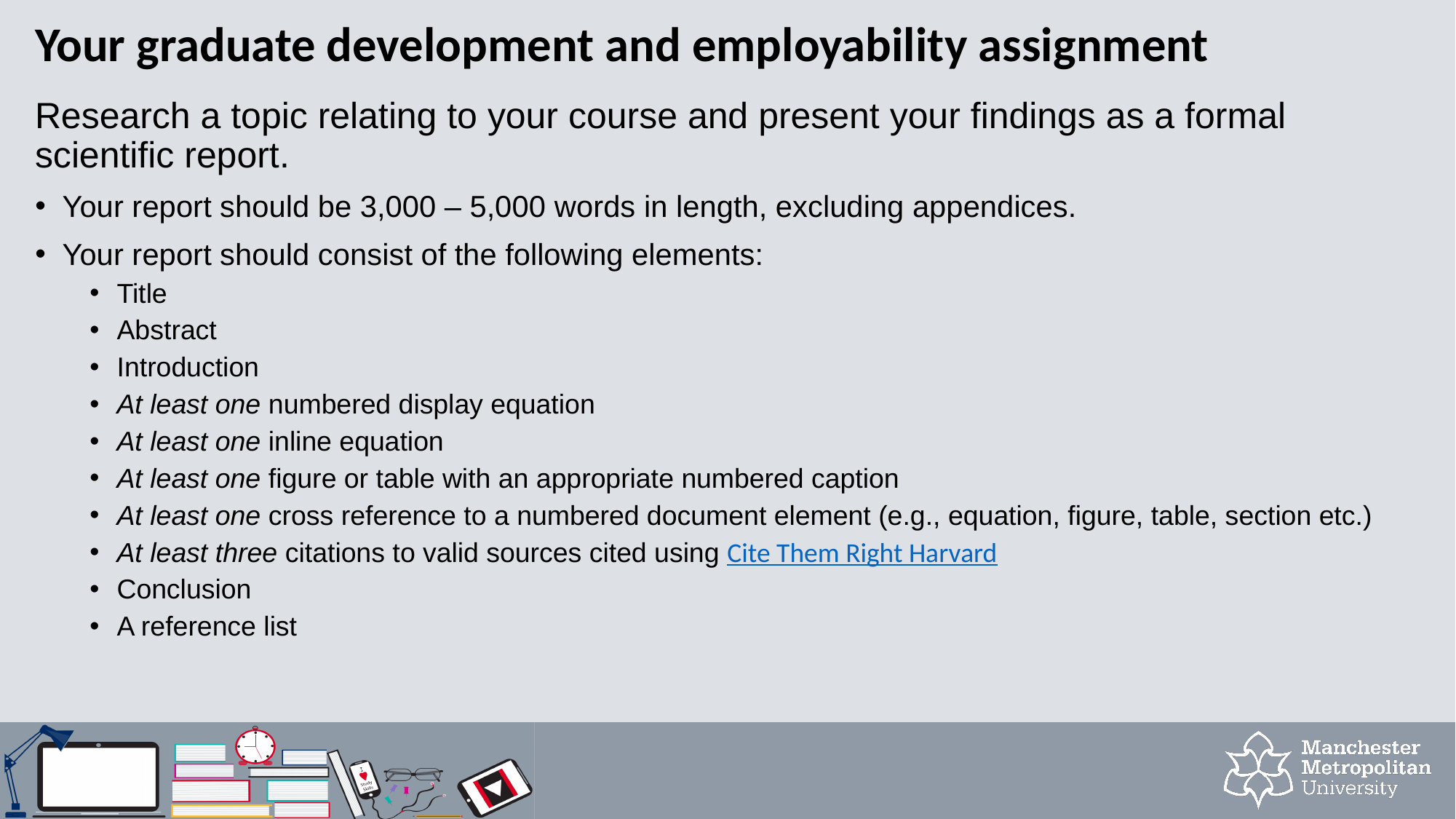

Your graduate development and employability assignment
Research a topic relating to your course and present your findings as a formal scientific report.
Your report should be 3,000 – 5,000 words in length, excluding appendices.
Your report should consist of the following elements:
Title
Abstract
Introduction
At least one numbered display equation
At least one inline equation
At least one figure or table with an appropriate numbered caption
At least one cross reference to a numbered document element (e.g., equation, figure, table, section etc.)
At least three citations to valid sources cited using Cite Them Right Harvard
Conclusion
A reference list